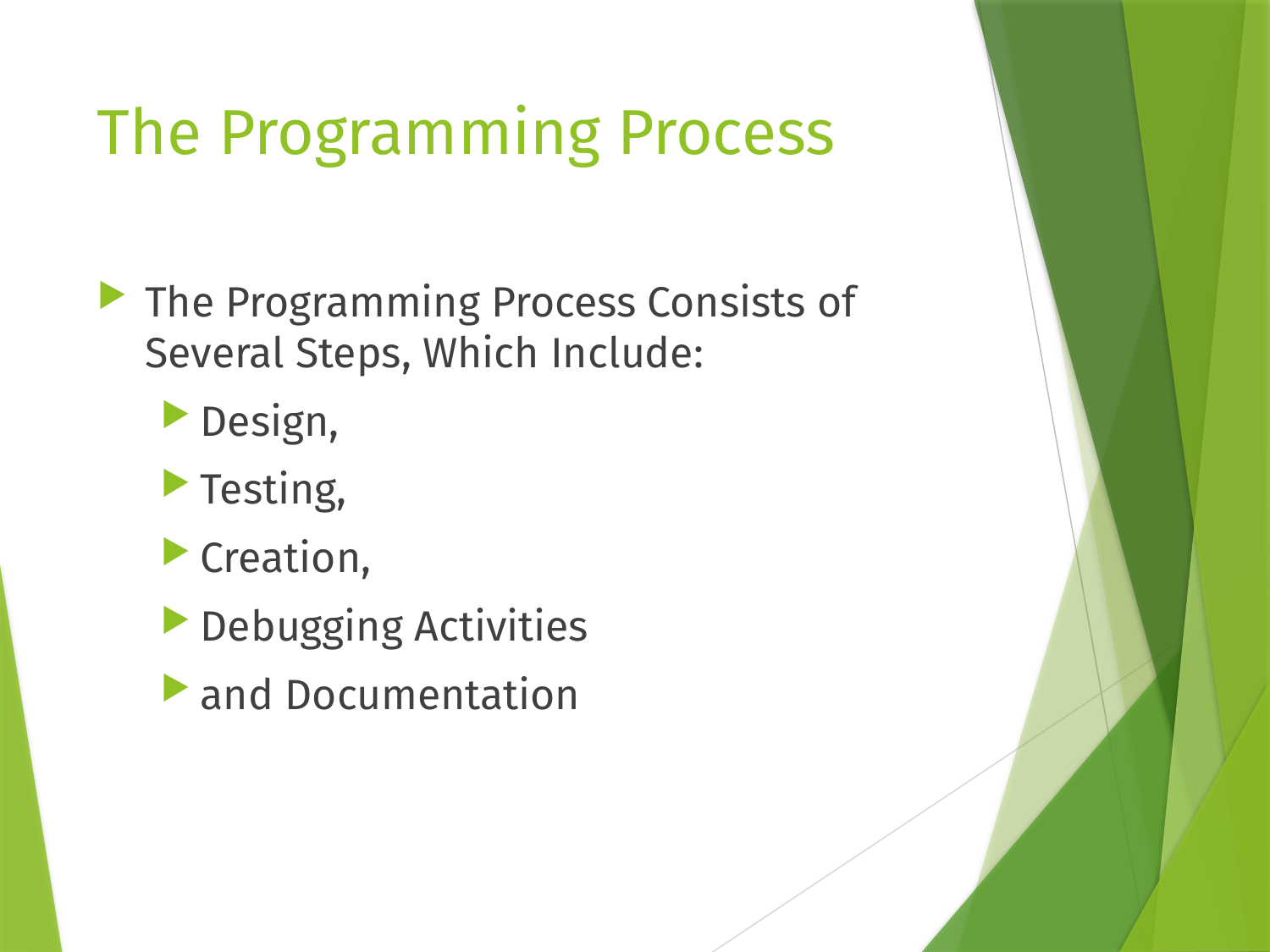

# The Programming Process
The Programming Process Consists of Several Steps, Which Include:
Design,
Testing,
Creation,
Debugging Activities
and Documentation